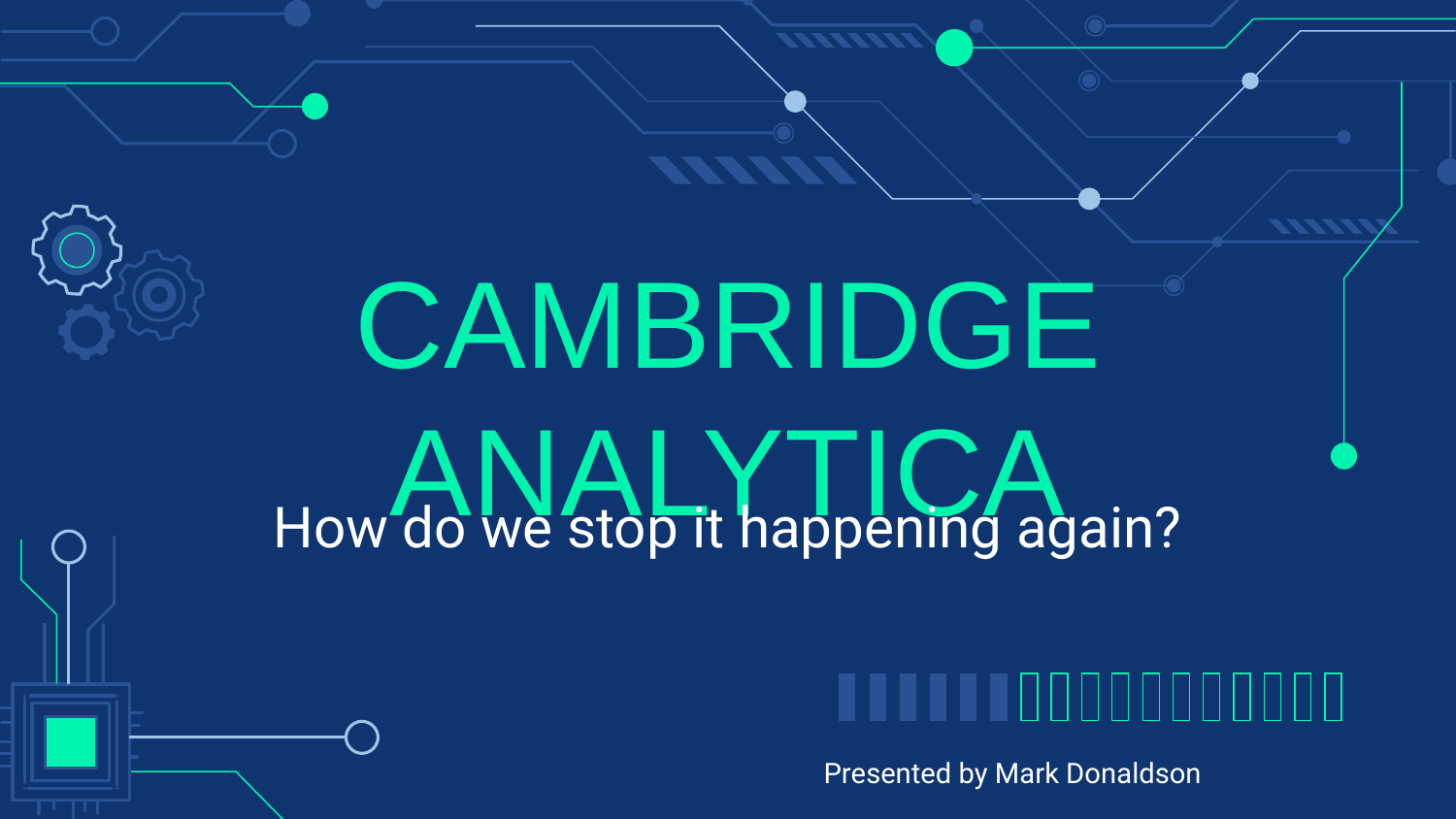

# CAMBRIDGE ANALYTICA
How do we stop it happening again?

Presented by Mark Donaldson